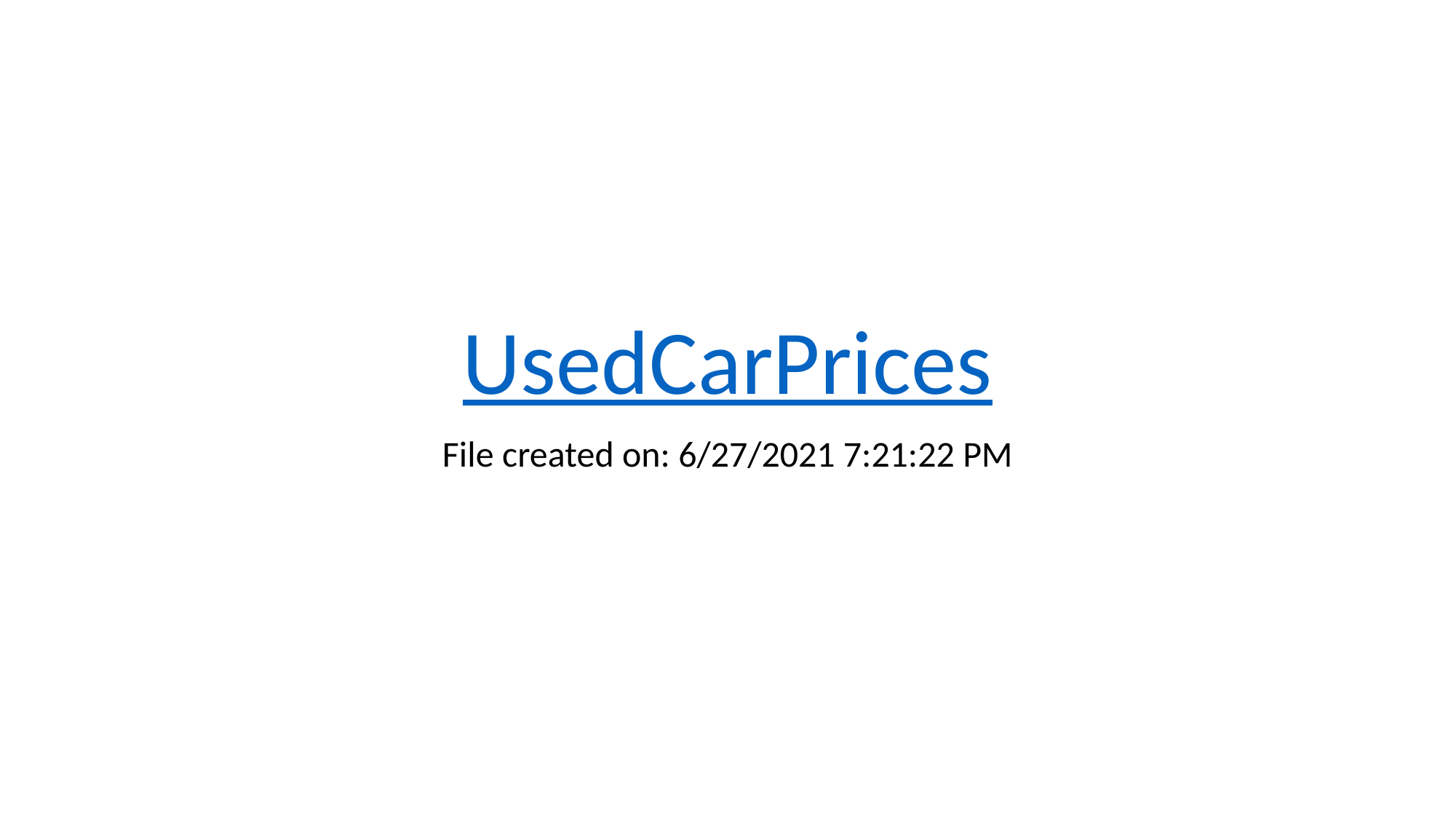

# UsedCarPrices
File created on: 6/27/2021 7:21:22 PM